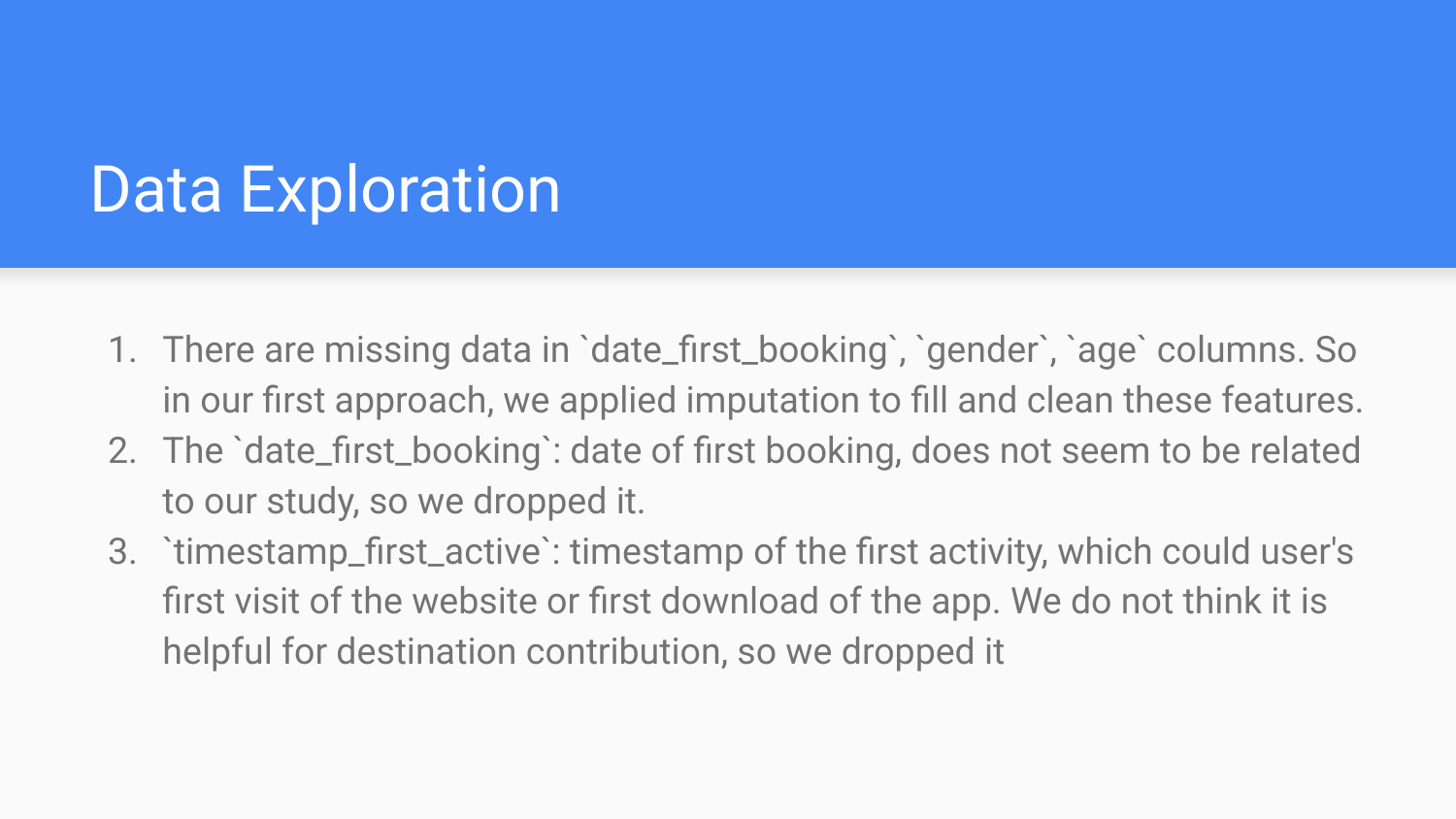

# Data Exploration
There are missing data in `date_first_booking`, `gender`, `age` columns. So in our first approach, we applied imputation to fill and clean these features.
The `date_first_booking`: date of first booking, does not seem to be related to our study, so we dropped it.
`timestamp_first_active`: timestamp of the first activity, which could user's first visit of the website or first download of the app. We do not think it is helpful for destination contribution, so we dropped it